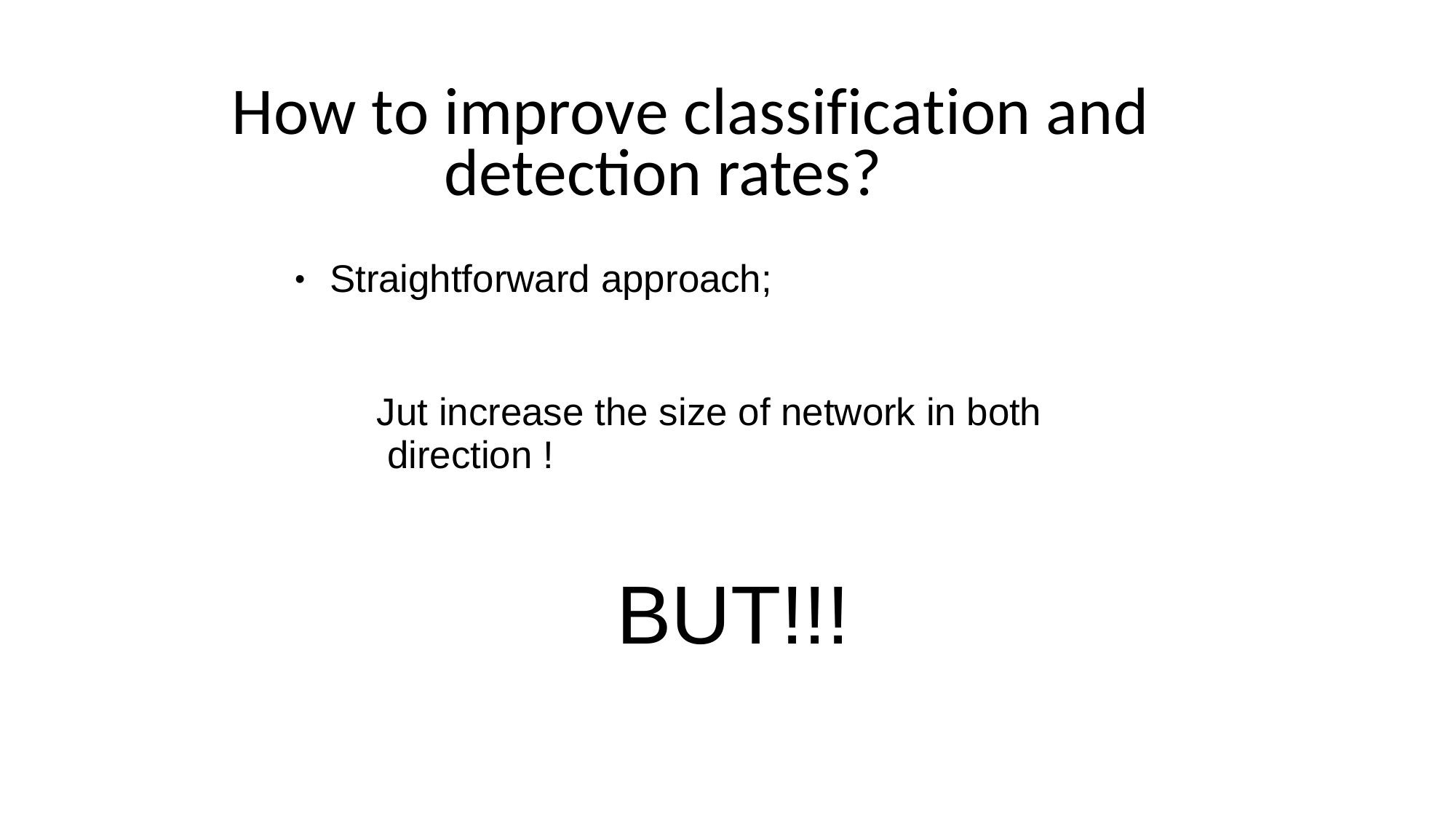

# How to	improve classification and  detection rates?
Straightforward approach;
●
Jut increase the size of network in both  direction !

BUT!!!